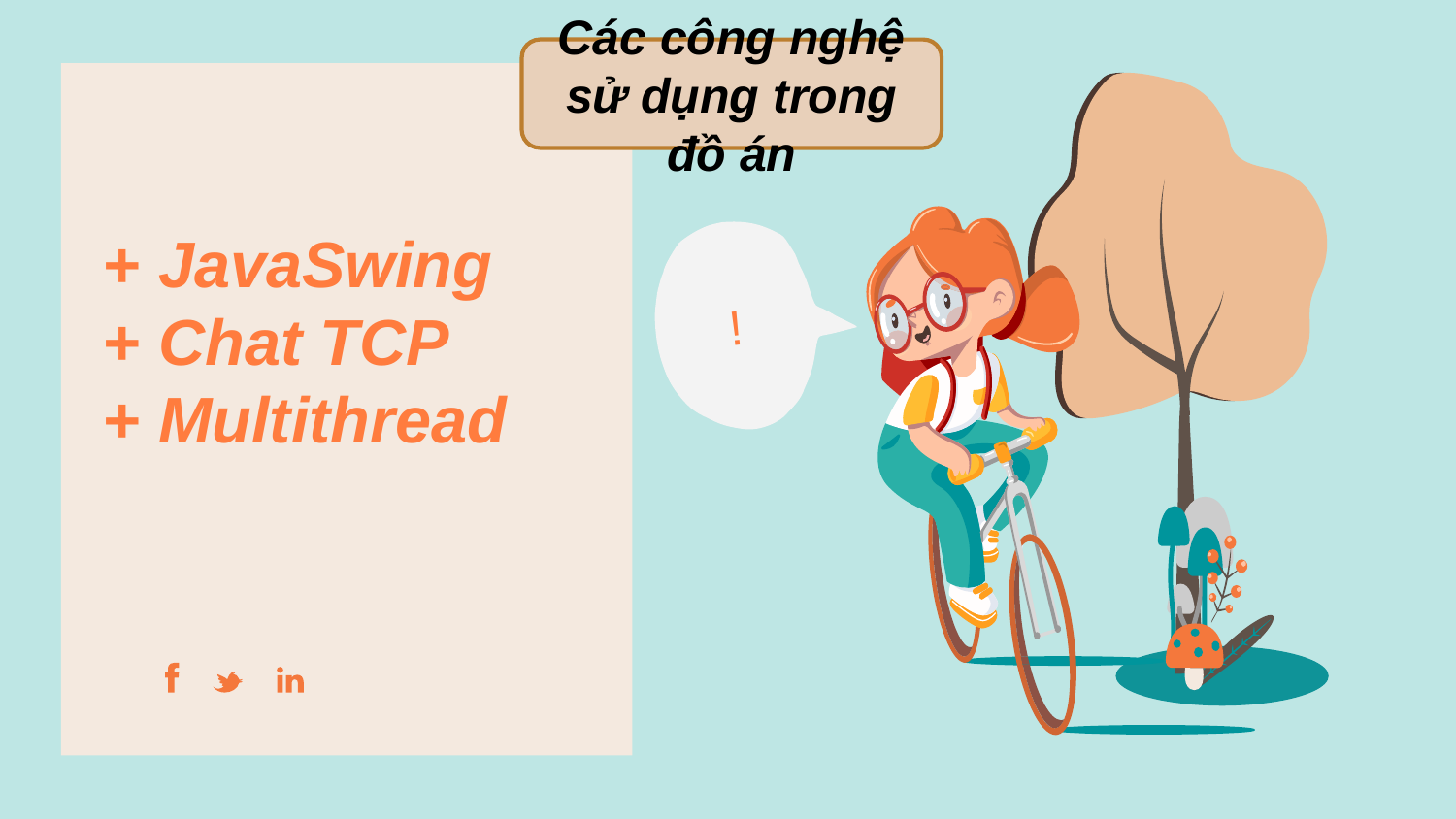

Các công nghệ sử dụng trong đồ án

!
+ JavaSwing
+ Chat TCP
+ Multithread